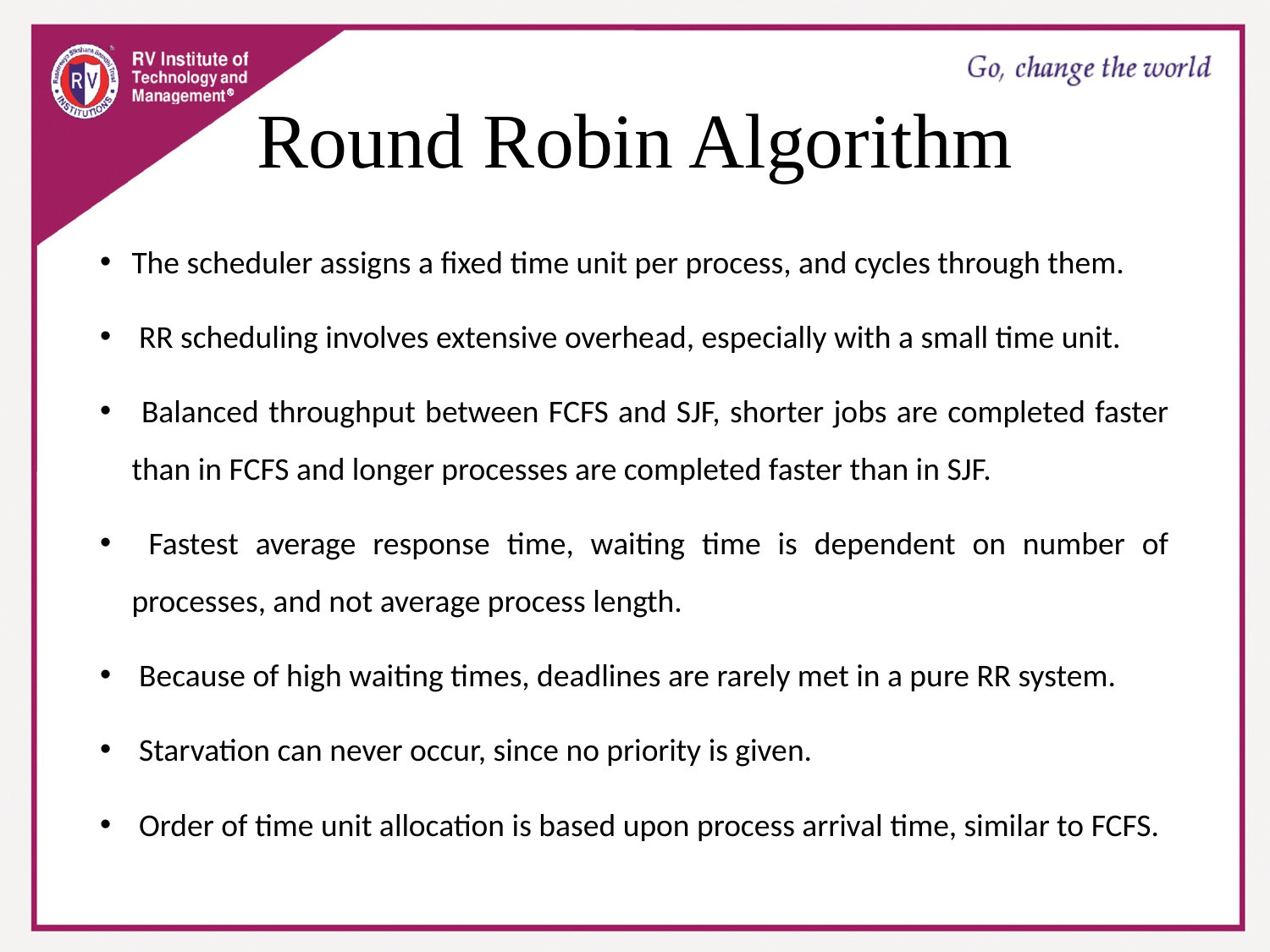

# Round Robin Algorithm
The scheduler assigns a fixed time unit per process, and cycles through them.
 RR scheduling involves extensive overhead, especially with a small time unit.
 Balanced throughput between FCFS and SJF, shorter jobs are completed faster than in FCFS and longer processes are completed faster than in SJF.
 Fastest average response time, waiting time is dependent on number of processes, and not average process length.
 Because of high waiting times, deadlines are rarely met in a pure RR system.
 Starvation can never occur, since no priority is given.
 Order of time unit allocation is based upon process arrival time, similar to FCFS.